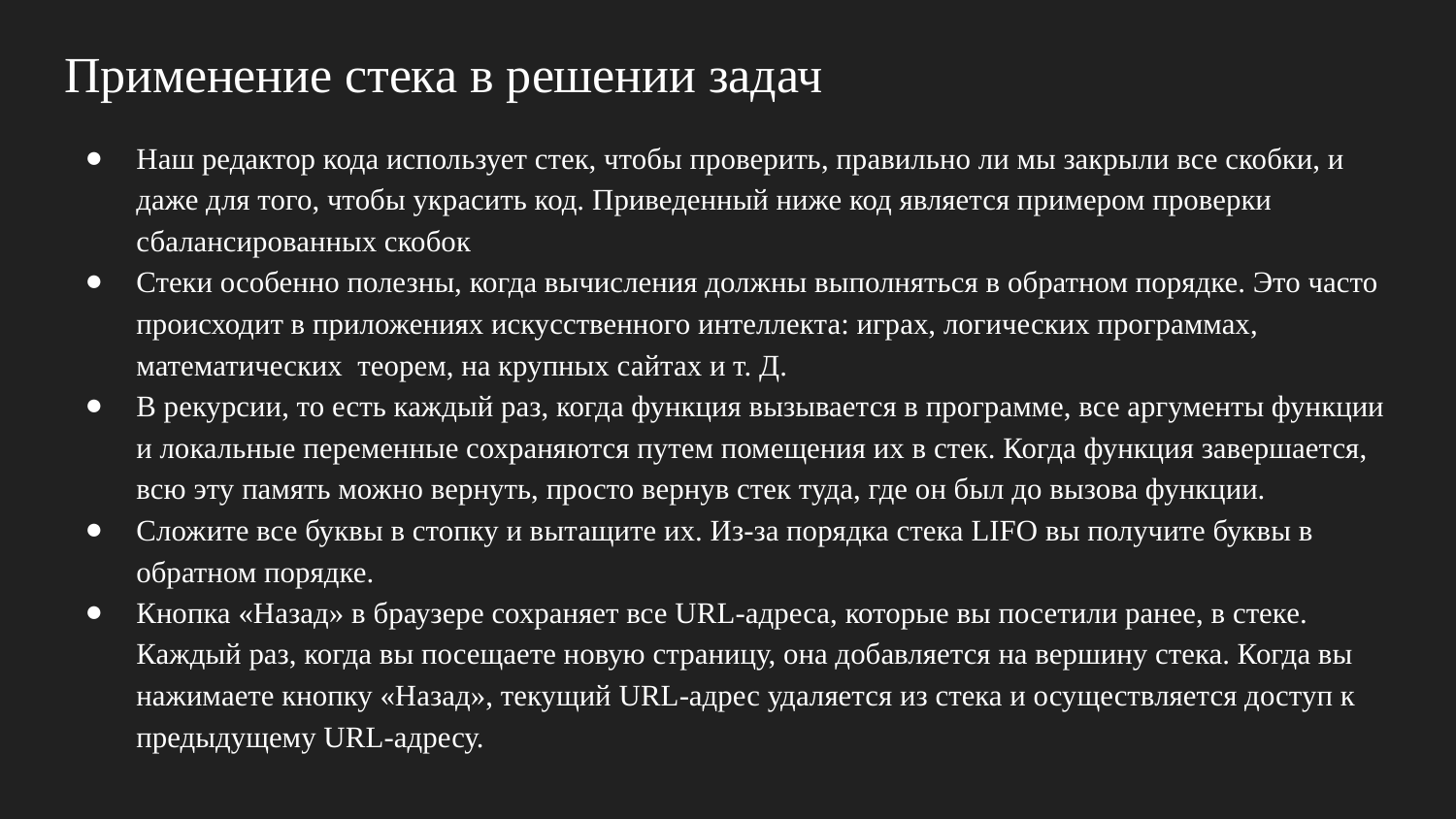

# Применение стека в решении задач

Наш редактор кода использует стек, чтобы проверить, правильно ли мы закрыли все скобки, и даже для того, чтобы украсить код. Приведенный ниже код является примером проверки сбалансированных скобок
Стеки особенно полезны, когда вычисления должны выполняться в обратном порядке. Это часто происходит в приложениях искусственного интеллекта: играх, логических программах, математических  теорем, на крупных сайтах и т. Д.
В рекурсии, то есть каждый раз, когда функция вызывается в программе, все аргументы функции и локальные переменные сохраняются путем помещения их в стек. Когда функция завершается, всю эту память можно вернуть, просто вернув стек туда, где он был до вызова функции.
Сложите все буквы в стопку и вытащите их. Из-за порядка стека LIFO вы получите буквы в обратном порядке.
Кнопка «Назад» в браузере сохраняет все URL-адреса, которые вы посетили ранее, в стеке. Каждый раз, когда вы посещаете новую страницу, она добавляется на вершину стека. Когда вы нажимаете кнопку «Назад», текущий URL-адрес удаляется из стека и осуществляется доступ к предыдущему URL-адресу.